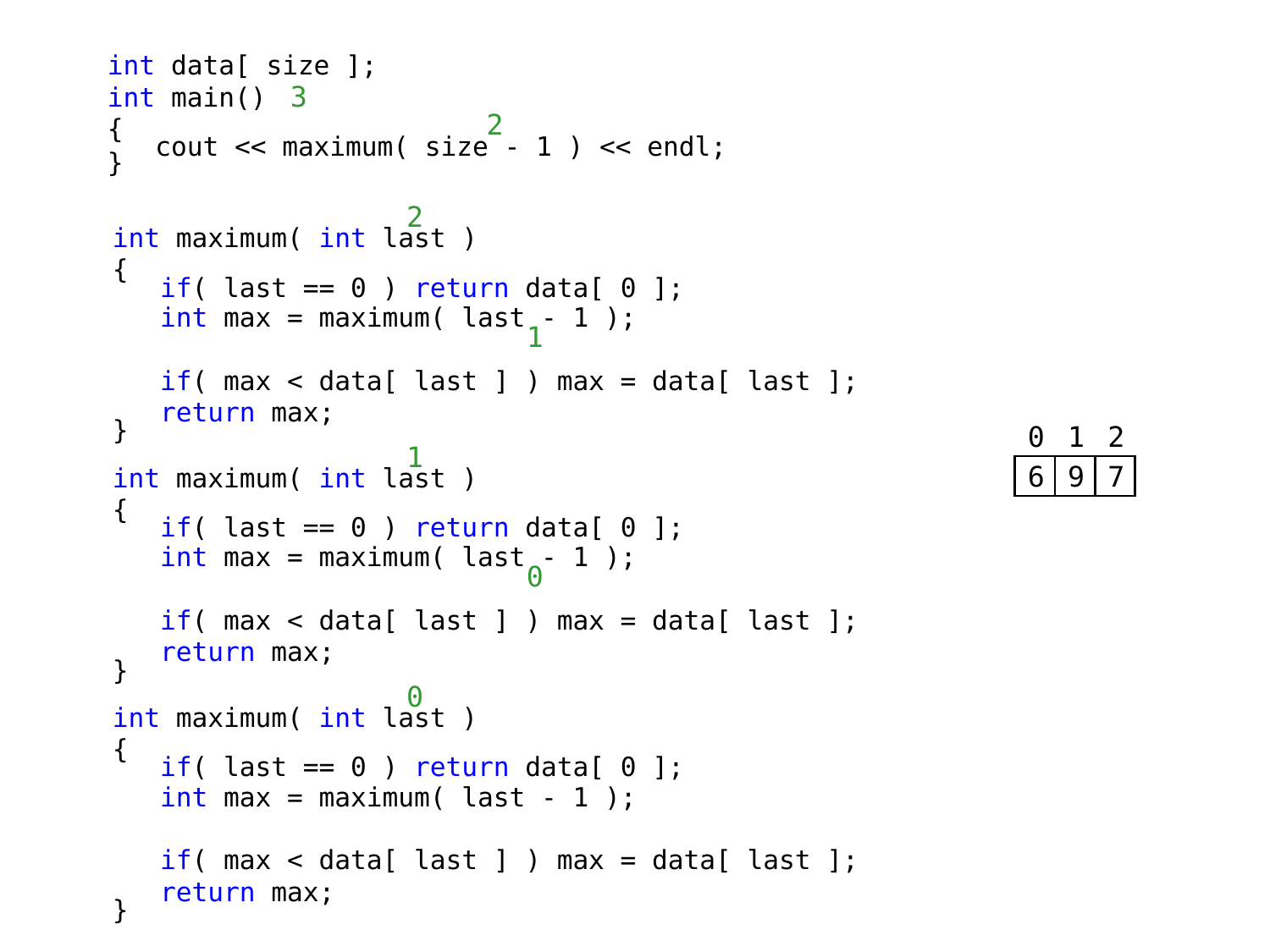

int data[ size ];
int main()
{
   cout << maximum( size - 1 ) << endl;
}
3
2
2
int maximum( int last )
{
   if( last == 0 ) return data[ 0 ];
   int max = maximum( last - 1 );

   if( max < data[ last ] ) max = data[ last ];
   return max;
}
1
| 0 | 1 | 2 |
| --- | --- | --- |
| 6 | 9 | 7 |
1
int maximum( int last )
{
   if( last == 0 ) return data[ 0 ];
   int max = maximum( last - 1 );

   if( max < data[ last ] ) max = data[ last ];
   return max;
}
0
0
int maximum( int last )
{
   if( last == 0 ) return data[ 0 ];
   int max = maximum( last - 1 );

   if( max < data[ last ] ) max = data[ last ];
   return max;
}